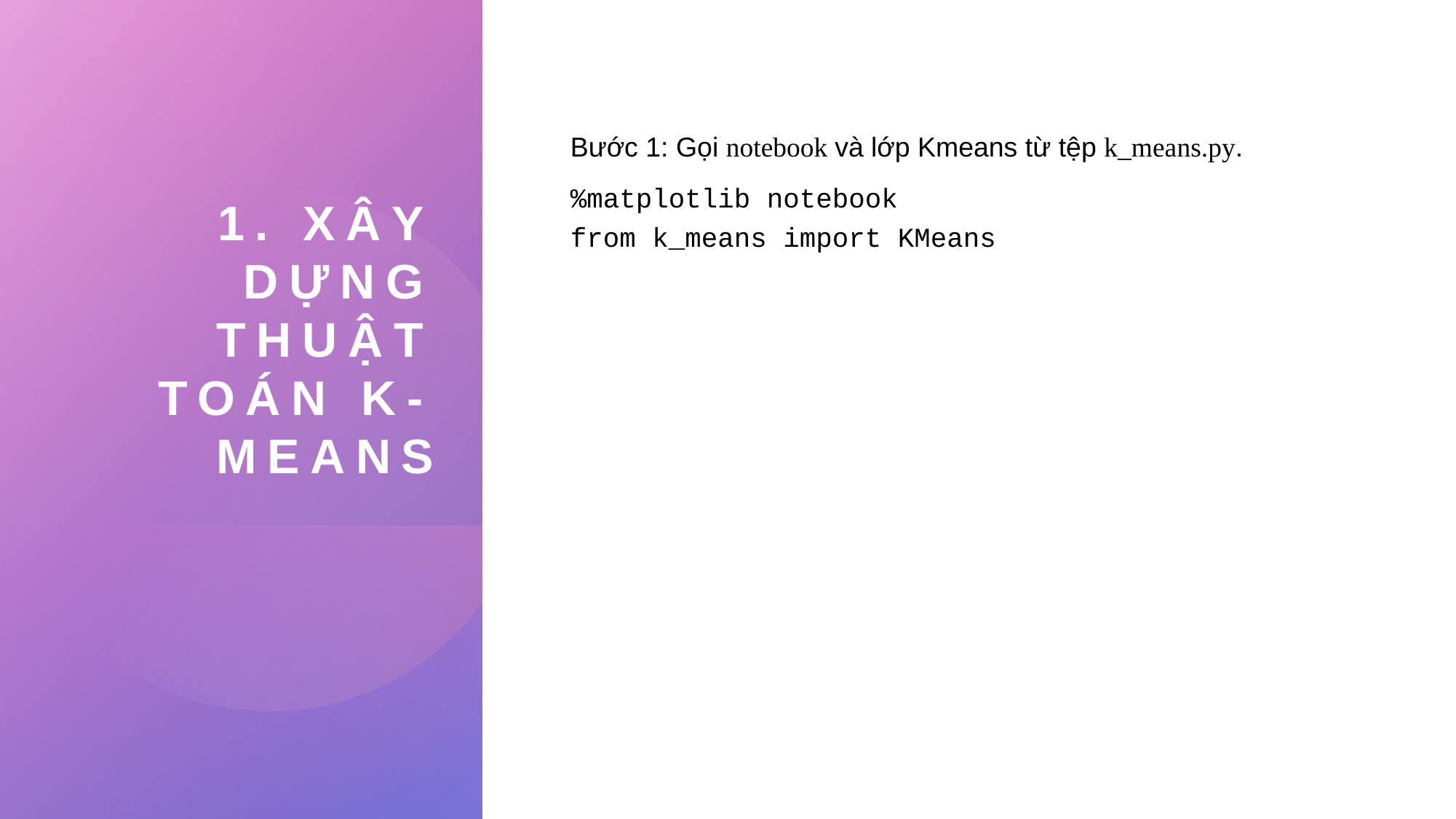

# 1. xây dựng thuật toán k-means
Bước 1: Gọi notebook và lớp Kmeans từ tệp k_means.py.
%matplotlib notebook
from k_means import KMeans